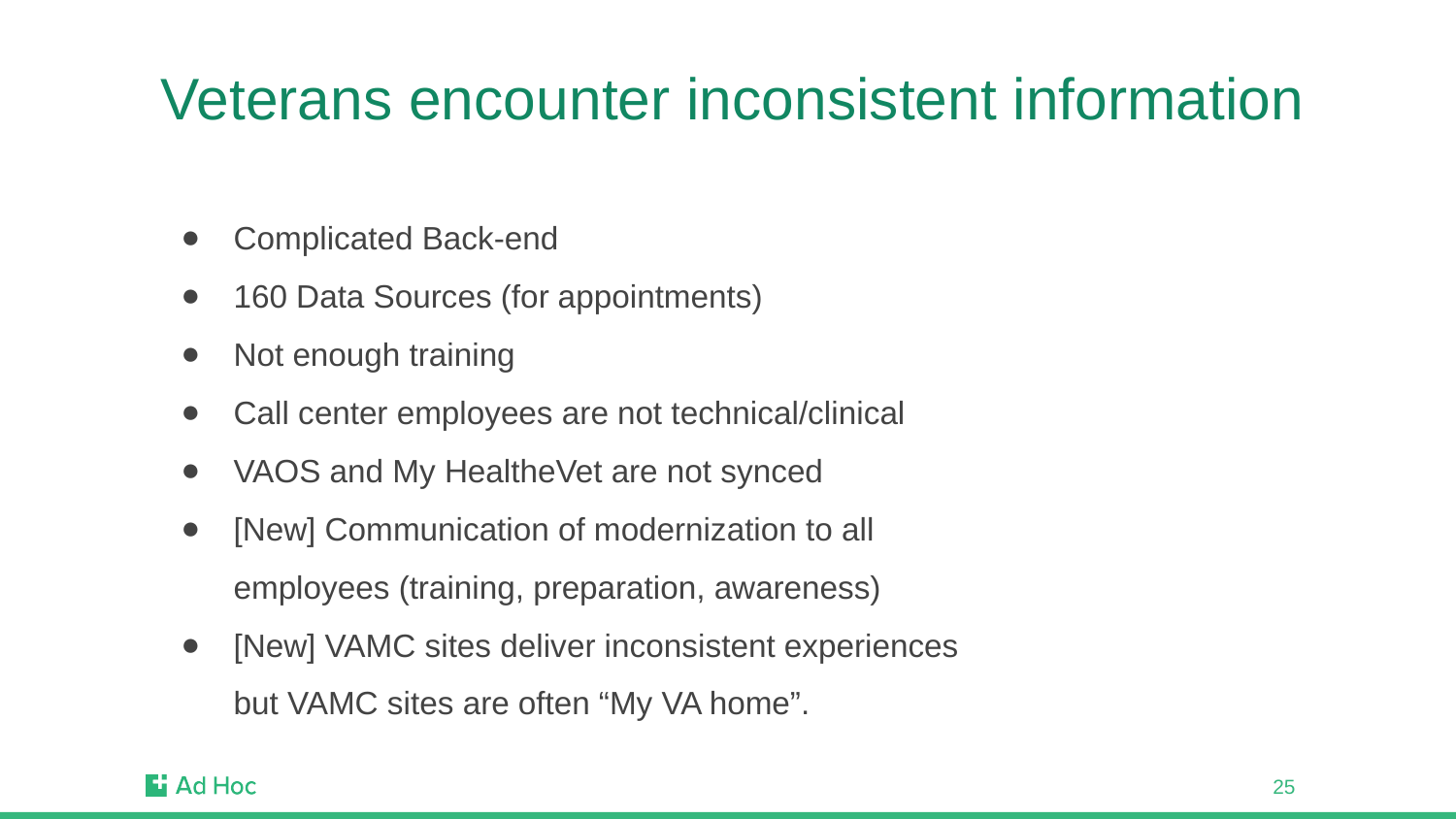

# Veterans encounter inconsistent information
Complicated Back-end
160 Data Sources (for appointments)
Not enough training
Call center employees are not technical/clinical
VAOS and My HealtheVet are not synced
[New] Communication of modernization to all employees (training, preparation, awareness)
[New] VAMC sites deliver inconsistent experiences but VAMC sites are often “My VA home”.
25